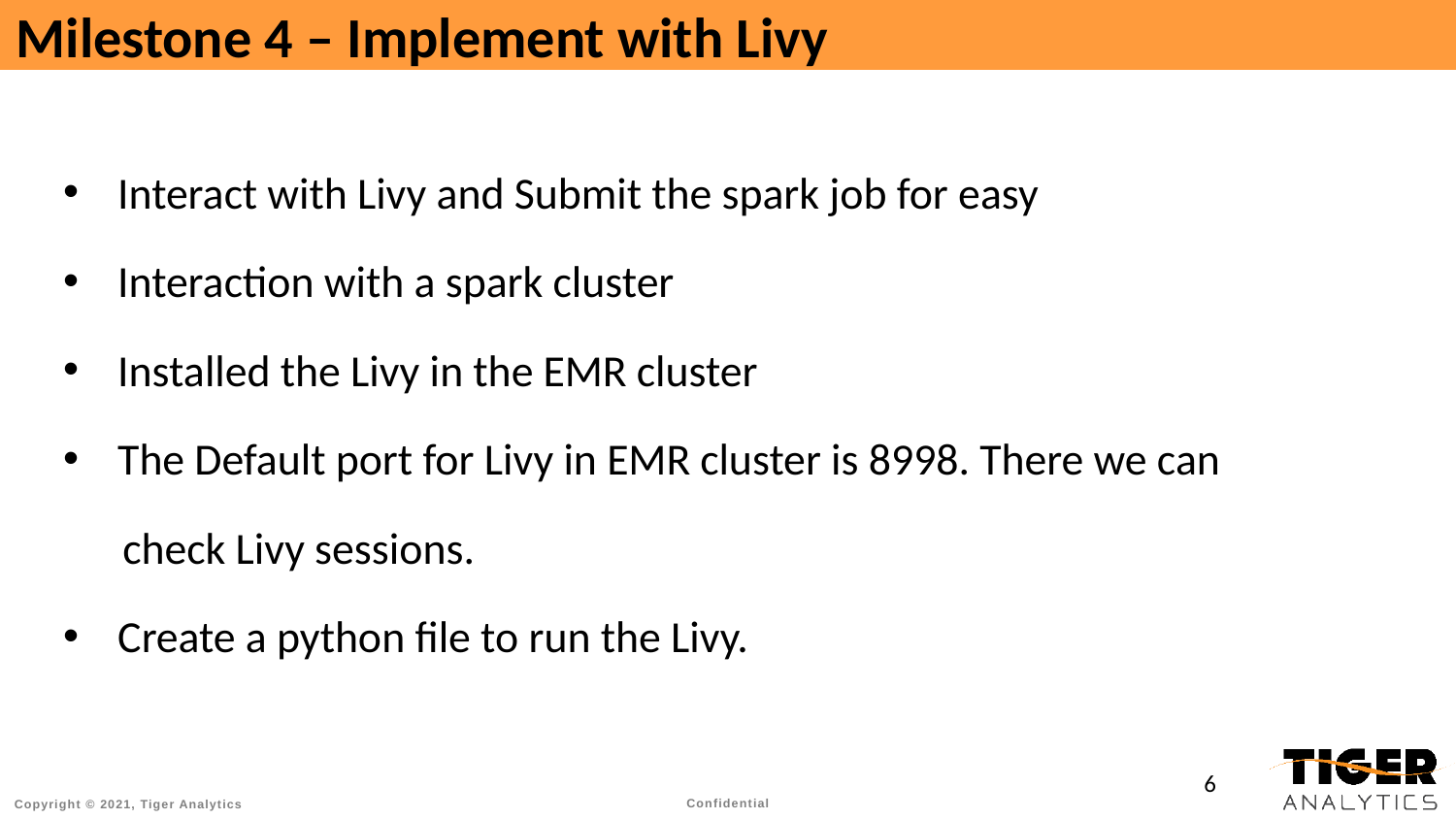

# Milestone 4 – Implement with Livy
Interact with Livy and Submit the spark job for easy
Interaction with a spark cluster
Installed the Livy in the EMR cluster
The Default port for Livy in EMR cluster is 8998. There we can
      check Livy sessions.
Create a python file to run the Livy.
6